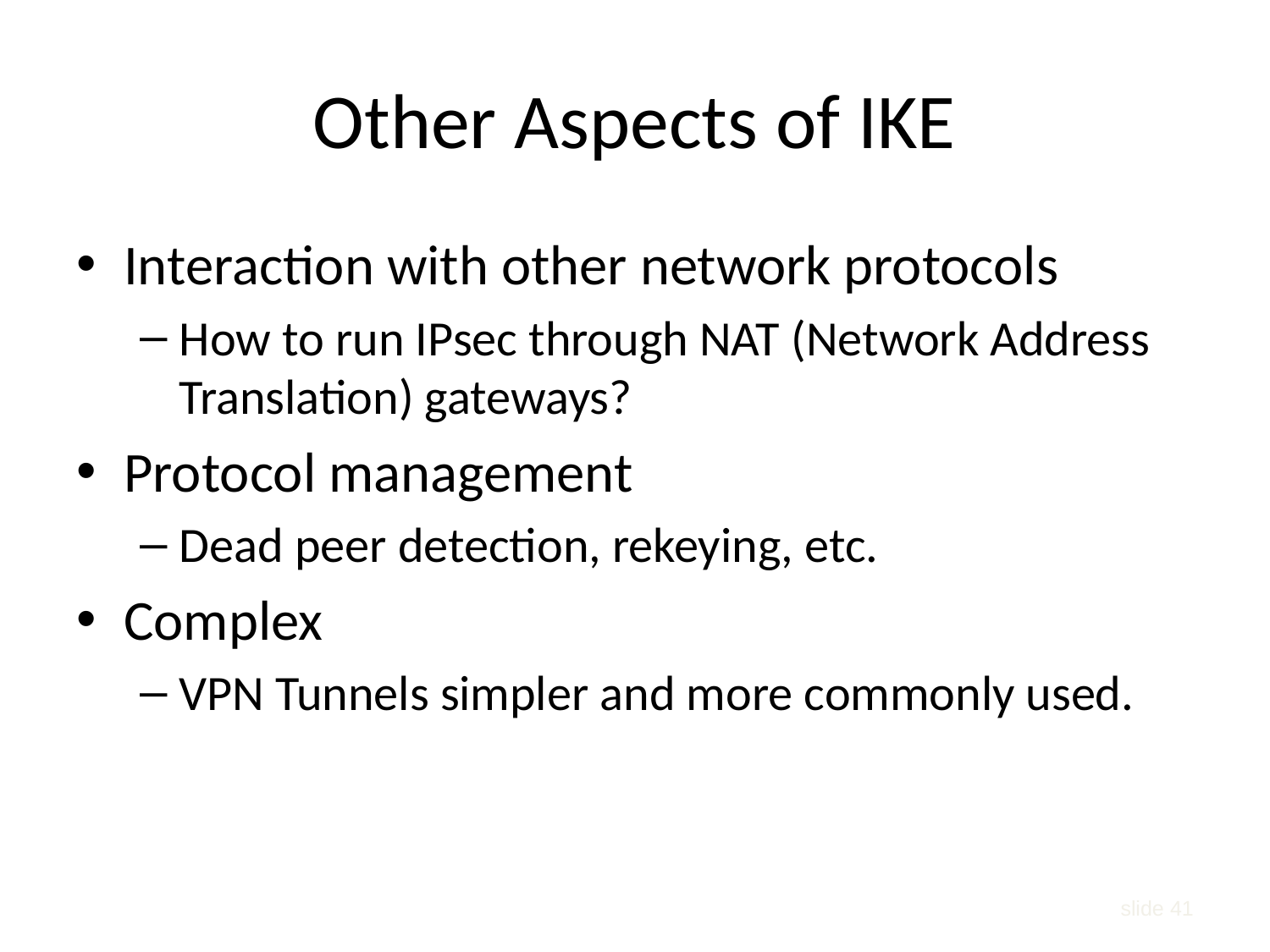

# Other Aspects of IKE
Interaction with other network protocols
How to run IPsec through NAT (Network Address Translation) gateways?
Protocol management
Dead peer detection, rekeying, etc.
Complex
VPN Tunnels simpler and more commonly used.
slide 41